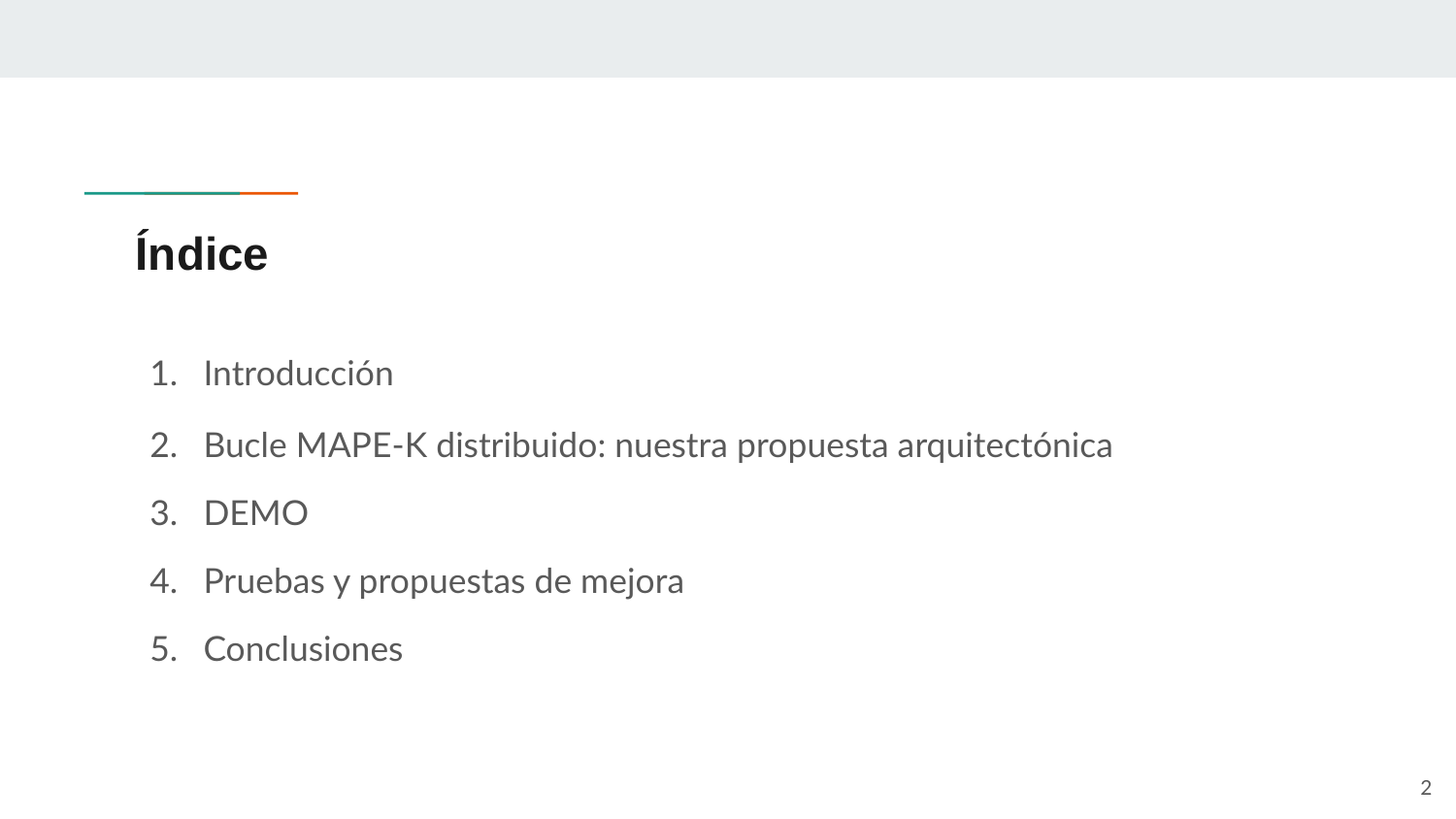

# Índice
Introducción
Bucle MAPE-K distribuido: nuestra propuesta arquitectónica
DEMO
Pruebas y propuestas de mejora
Conclusiones
2